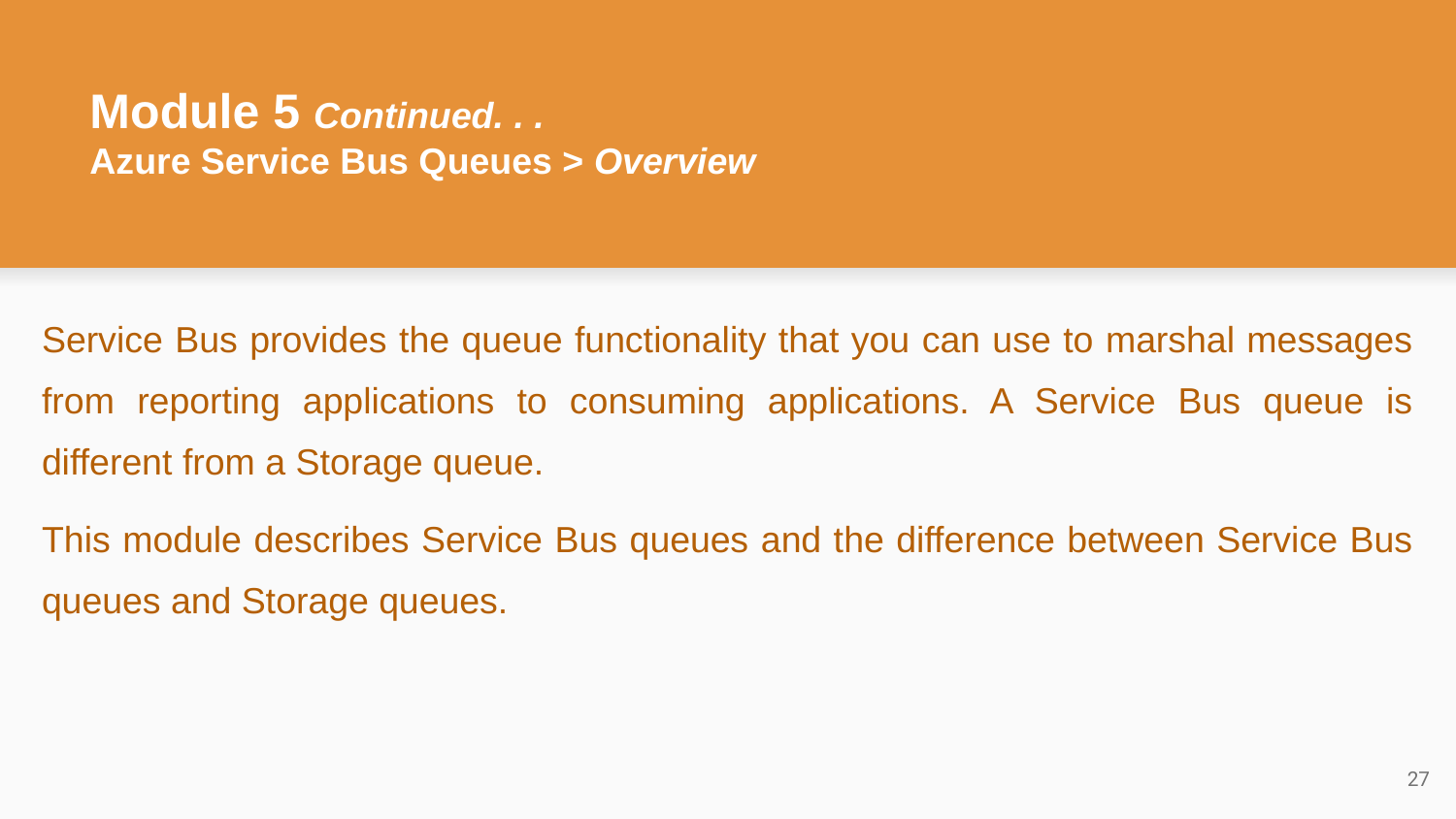

# Module 5 Continued. . .
Azure Service Bus Queues > Overview

Service Bus provides the queue functionality that you can use to marshal messages from reporting applications to consuming applications. A Service Bus queue is different from a Storage queue.
This module describes Service Bus queues and the difference between Service Bus queues and Storage queues.
27